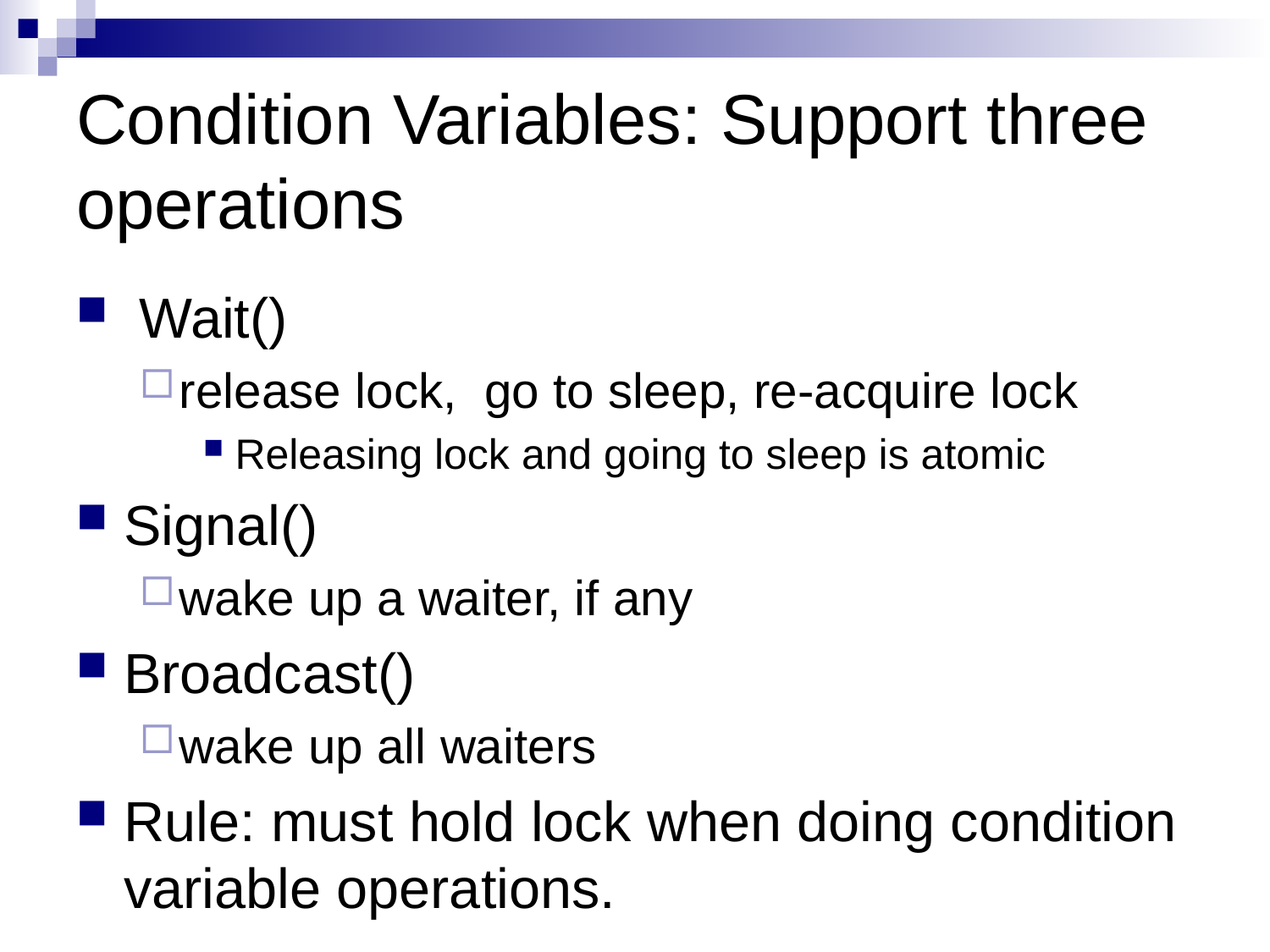

# Condition Variables: Support three operations
 Wait()
release lock,  go to sleep, re-acquire lock
Releasing lock and going to sleep is atomic
Signal()
wake up a waiter, if any
Broadcast()
wake up all waiters
Rule: must hold lock when doing condition variable operations.